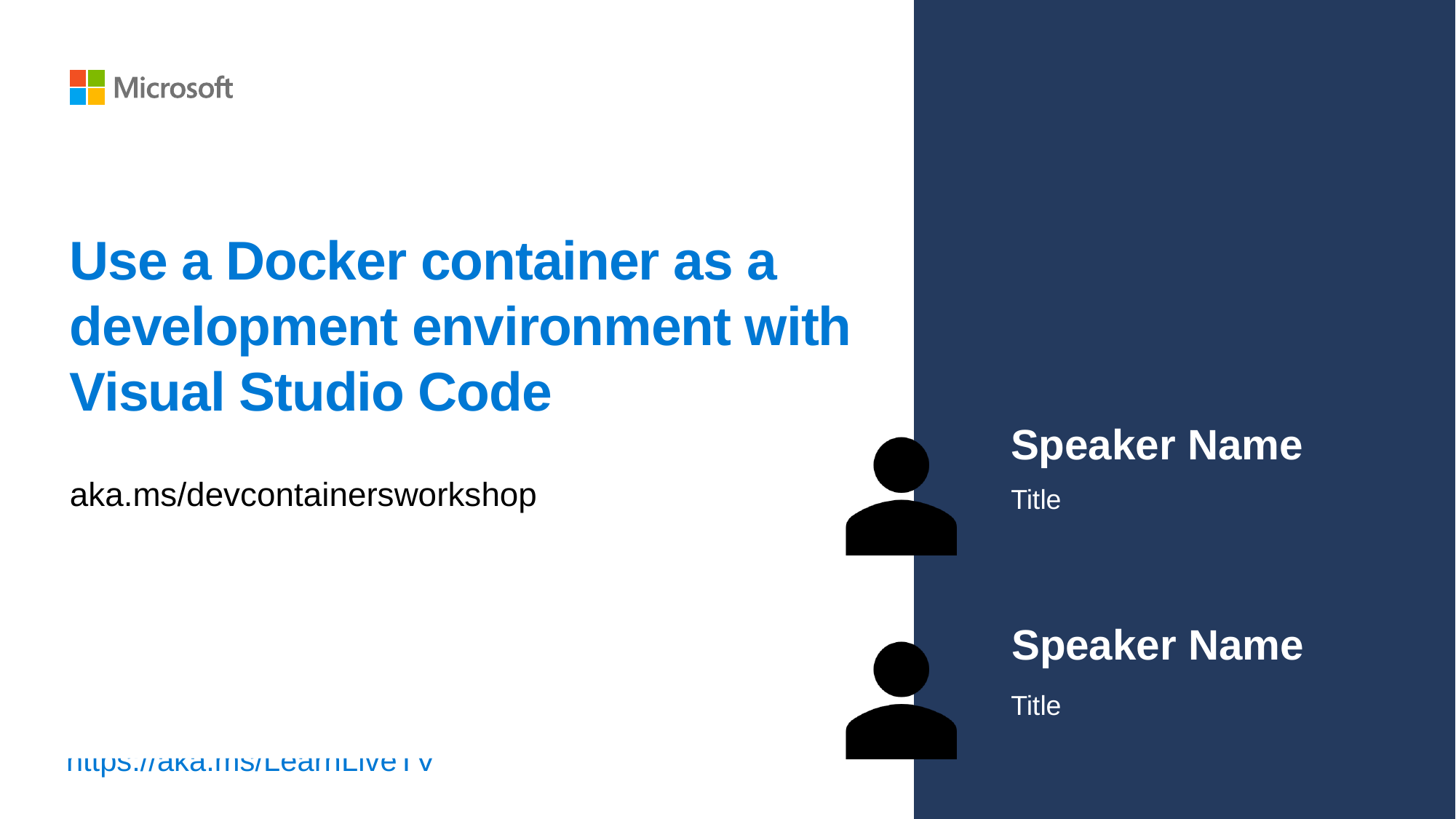

# Use a Docker container as a development environment with Visual Studio Code
Speaker Name
aka.ms/devcontainersworkshop
Title
Speaker Name

Title